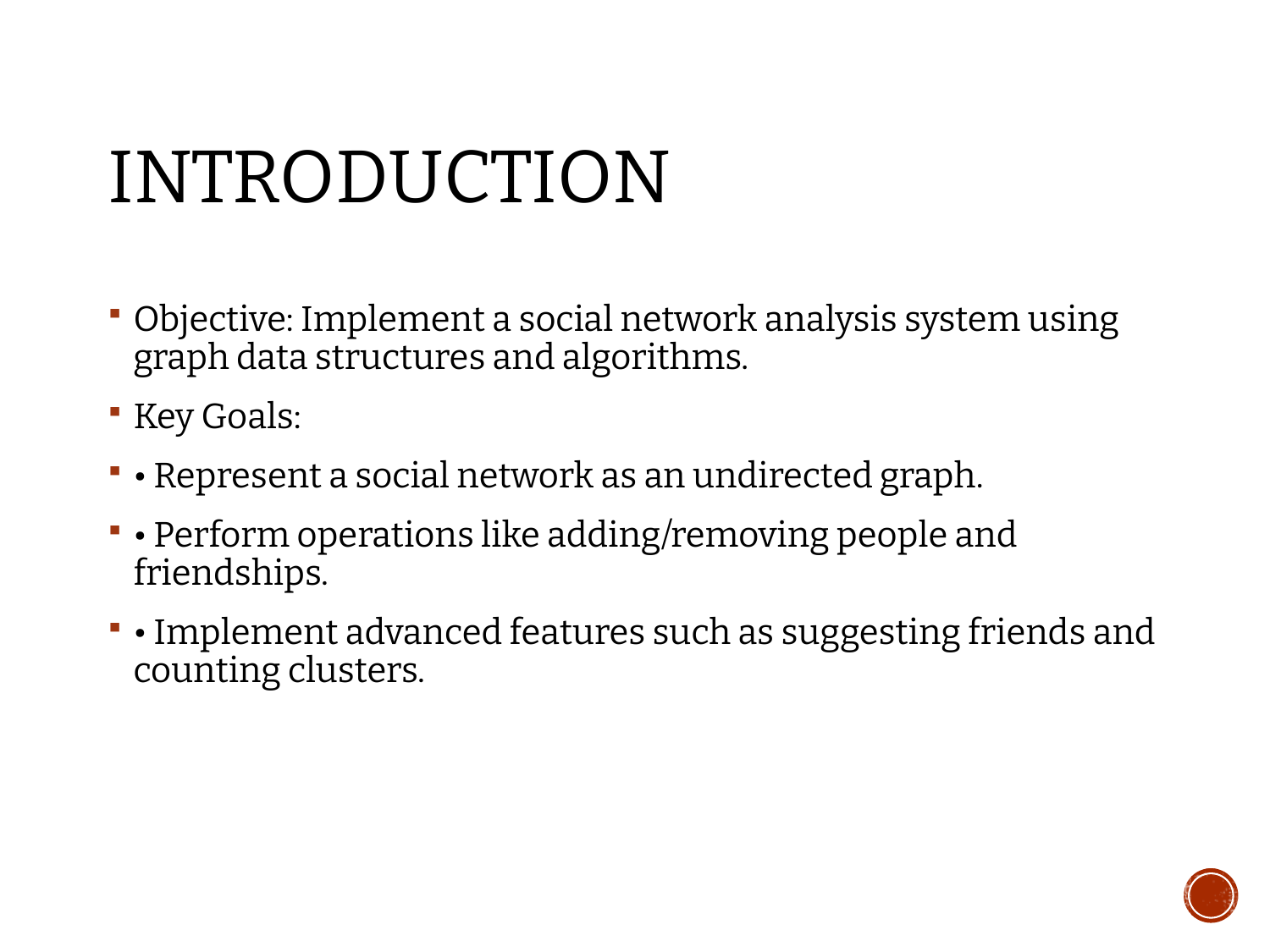

# Introduction
Objective: Implement a social network analysis system using graph data structures and algorithms.
Key Goals:
• Represent a social network as an undirected graph.
• Perform operations like adding/removing people and friendships.
• Implement advanced features such as suggesting friends and counting clusters.